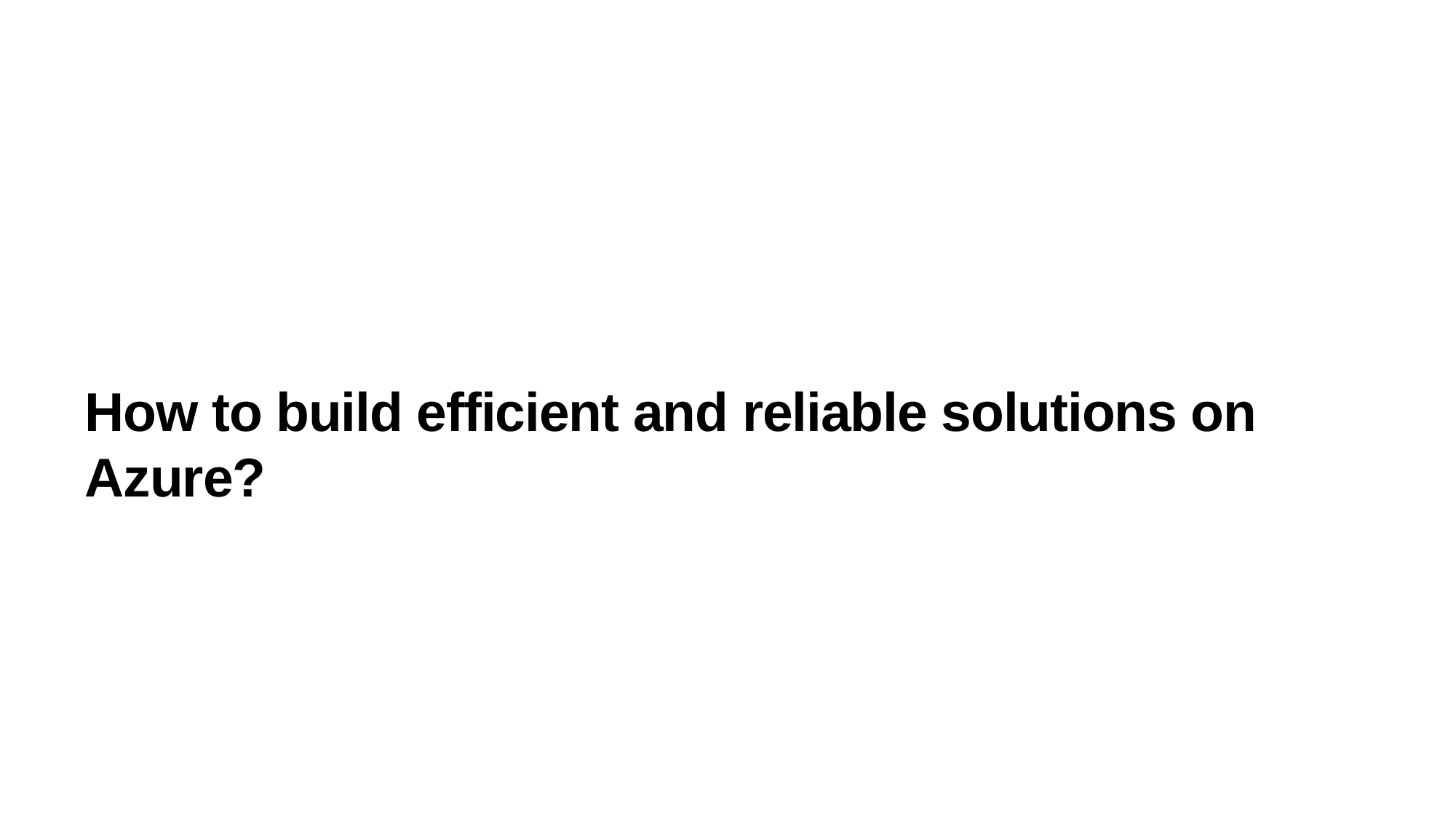

# How to build efficient and reliable solutions on Azure?